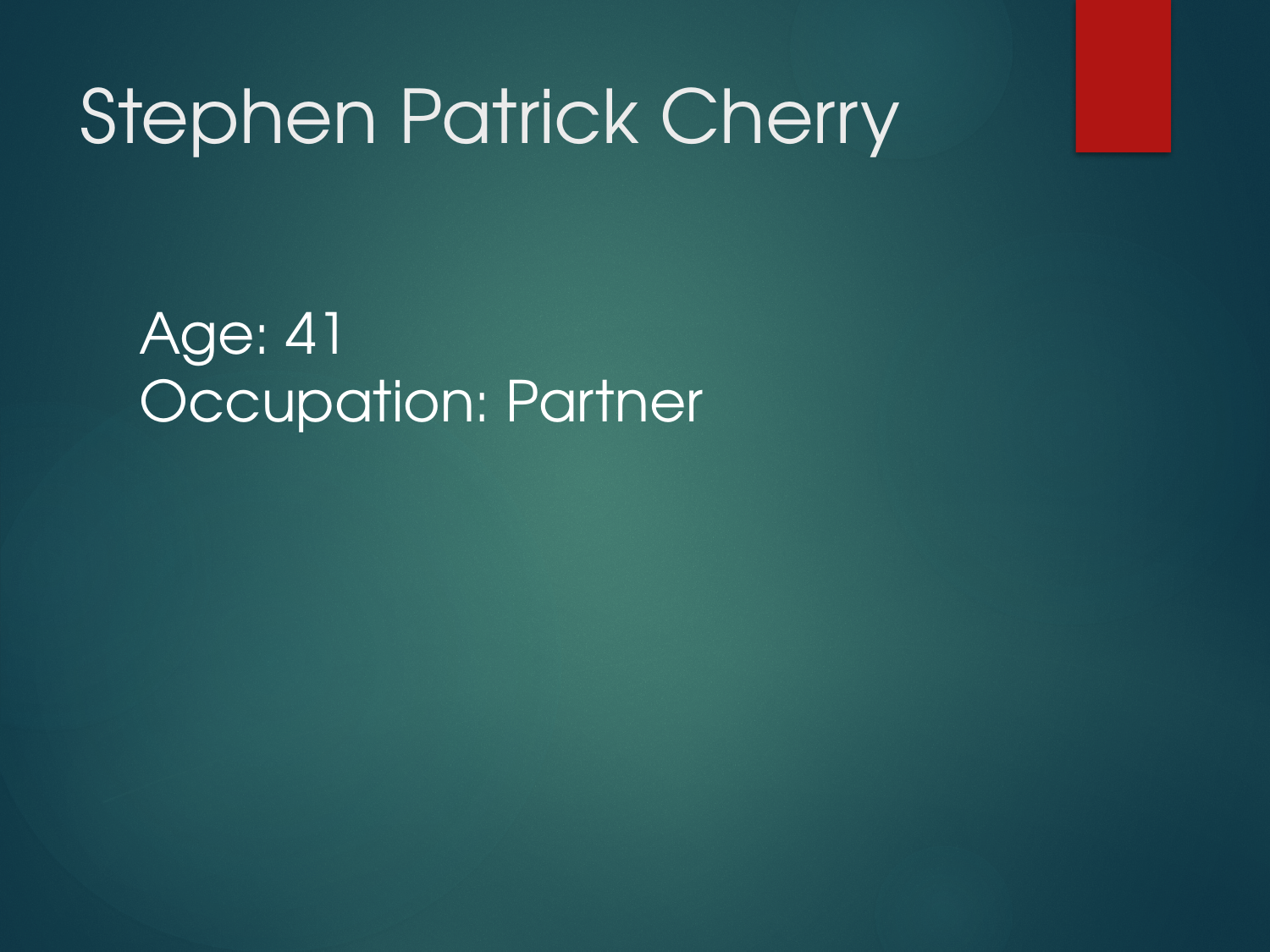

# Stephen Patrick Cherry

Age: 41
Occupation: Partner